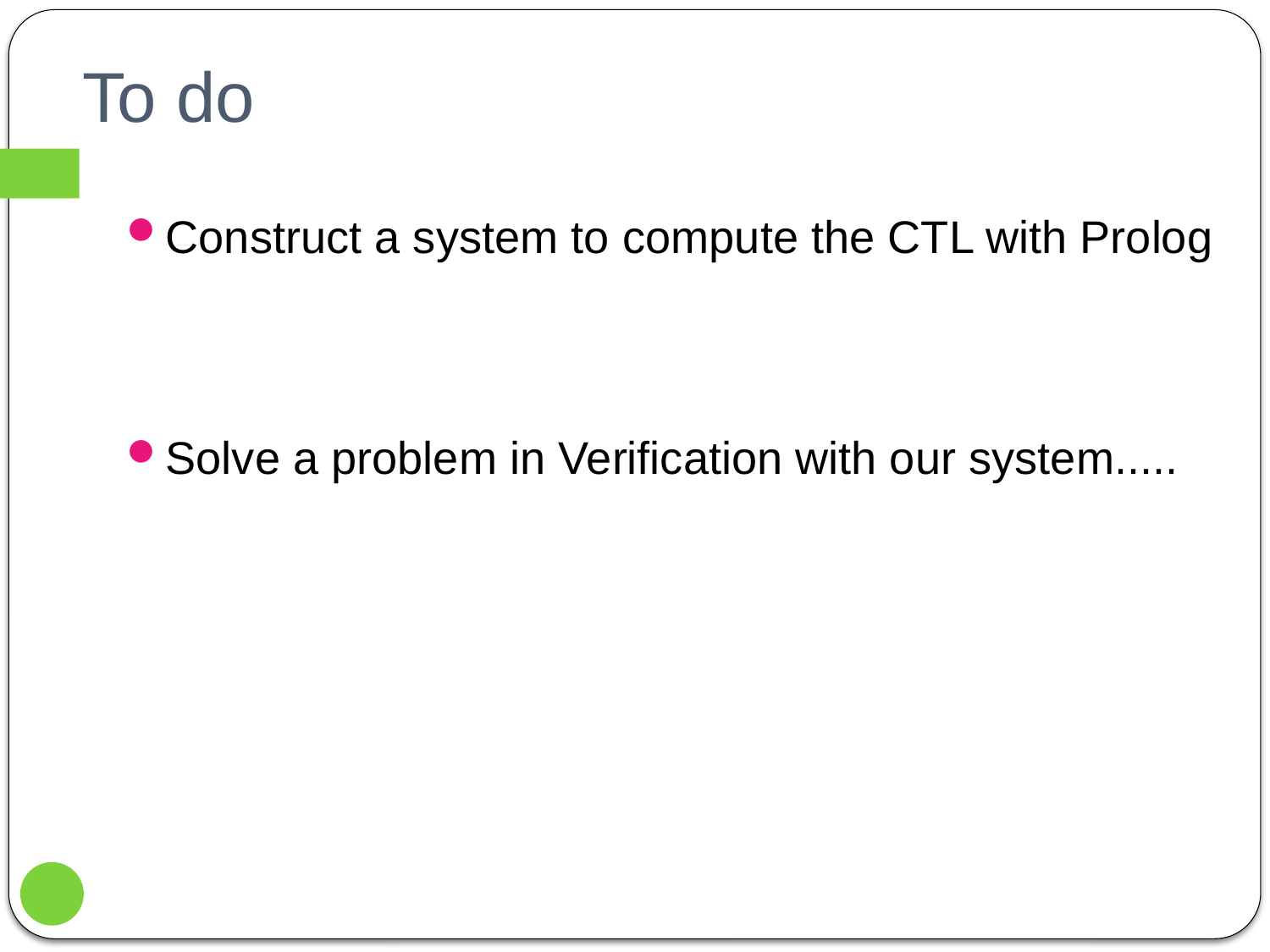

# To do
Construct a system to compute the CTL with Prolog

Solve a problem in Verification with our system.....
24